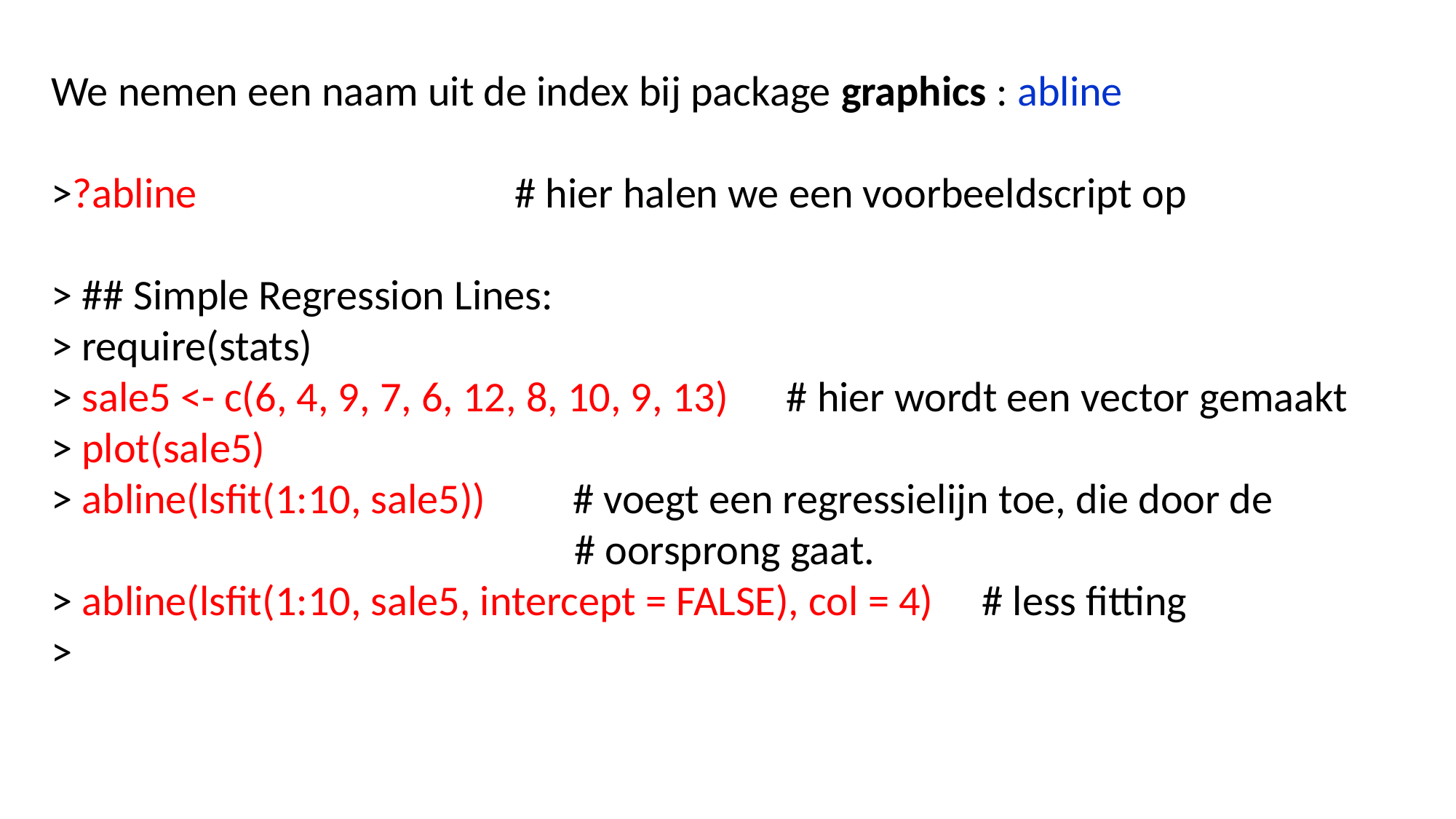

We nemen een naam uit de index bij package graphics : abline

>?abline                                 # hier halen we een voorbeeldscript op

> ## Simple Regression Lines:
> require(stats)
> sale5 <- c(6, 4, 9, 7, 6, 12, 8, 10, 9, 13)      # hier wordt een vector gemaakt
> plot(sale5)
> abline(lsfit(1:10, sale5))         # voegt een regressielijn toe, die door de 					         # oorsprong gaat.
> abline(lsfit(1:10, sale5, intercept = FALSE), col = 4)     # less fitting
>